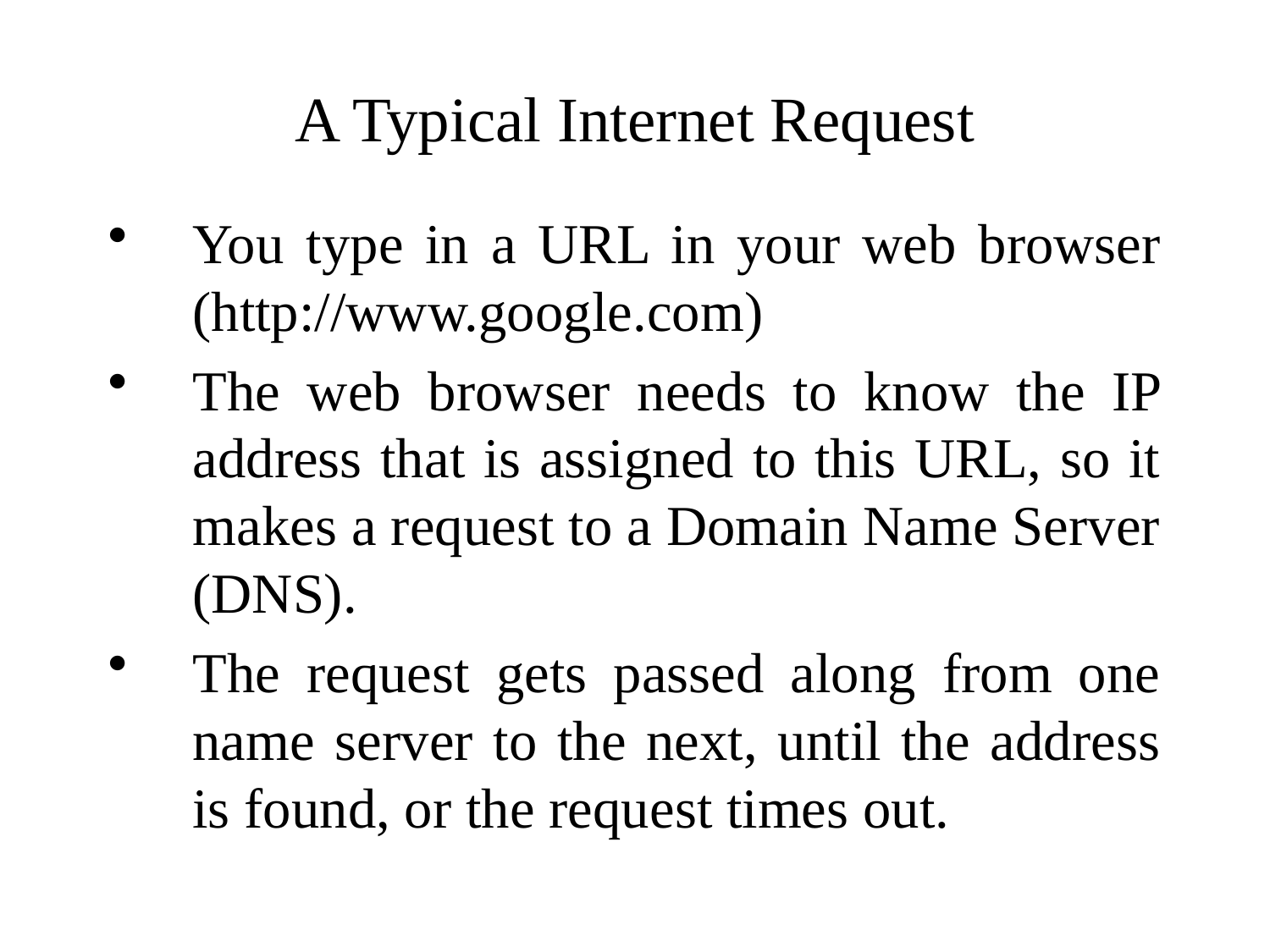

# A Typical Internet Request
You type in a URL in your web browser (http://www.google.com)
The web browser needs to know the IP address that is assigned to this URL, so it makes a request to a Domain Name Server (DNS).
The request gets passed along from one name server to the next, until the address is found, or the request times out.